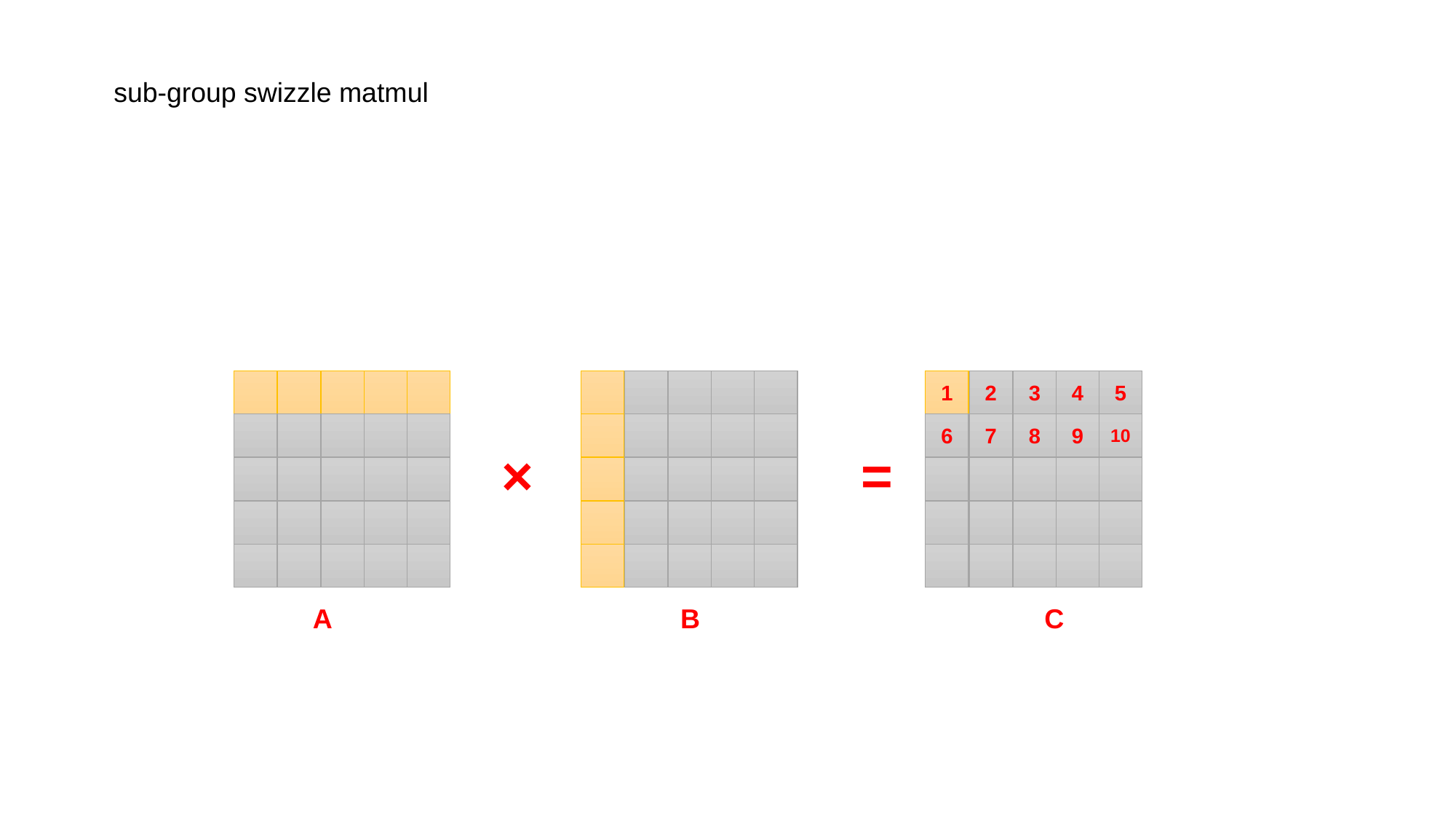

sub-group swizzle matmul

1
2
3
4
5

6
7
8
9
10
×
=

A
B
C